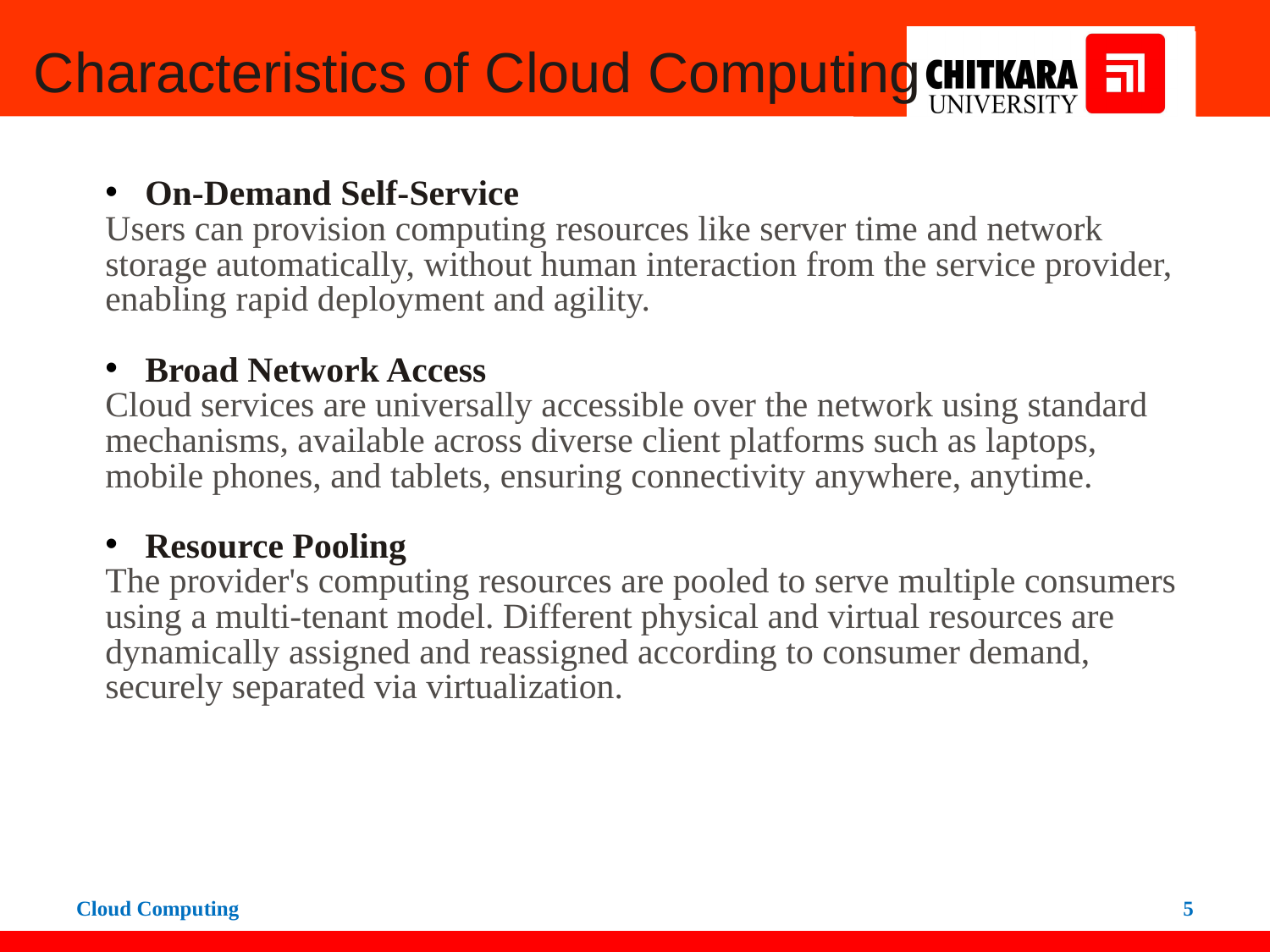

Characteristics of Cloud Computing

On-Demand Self-Service
Users can provision computing resources like server time and network storage automatically, without human interaction from the service provider, enabling rapid deployment and agility.

Broad Network Access
Cloud services are universally accessible over the network using standard mechanisms, available across diverse client platforms such as laptops, mobile phones, and tablets, ensuring connectivity anywhere, anytime.

Resource Pooling
The provider's computing resources are pooled to serve multiple consumers using a multi-tenant model. Different physical and virtual resources are dynamically assigned and reassigned according to consumer demand, securely separated via virtualization.

Cloud Computing
5